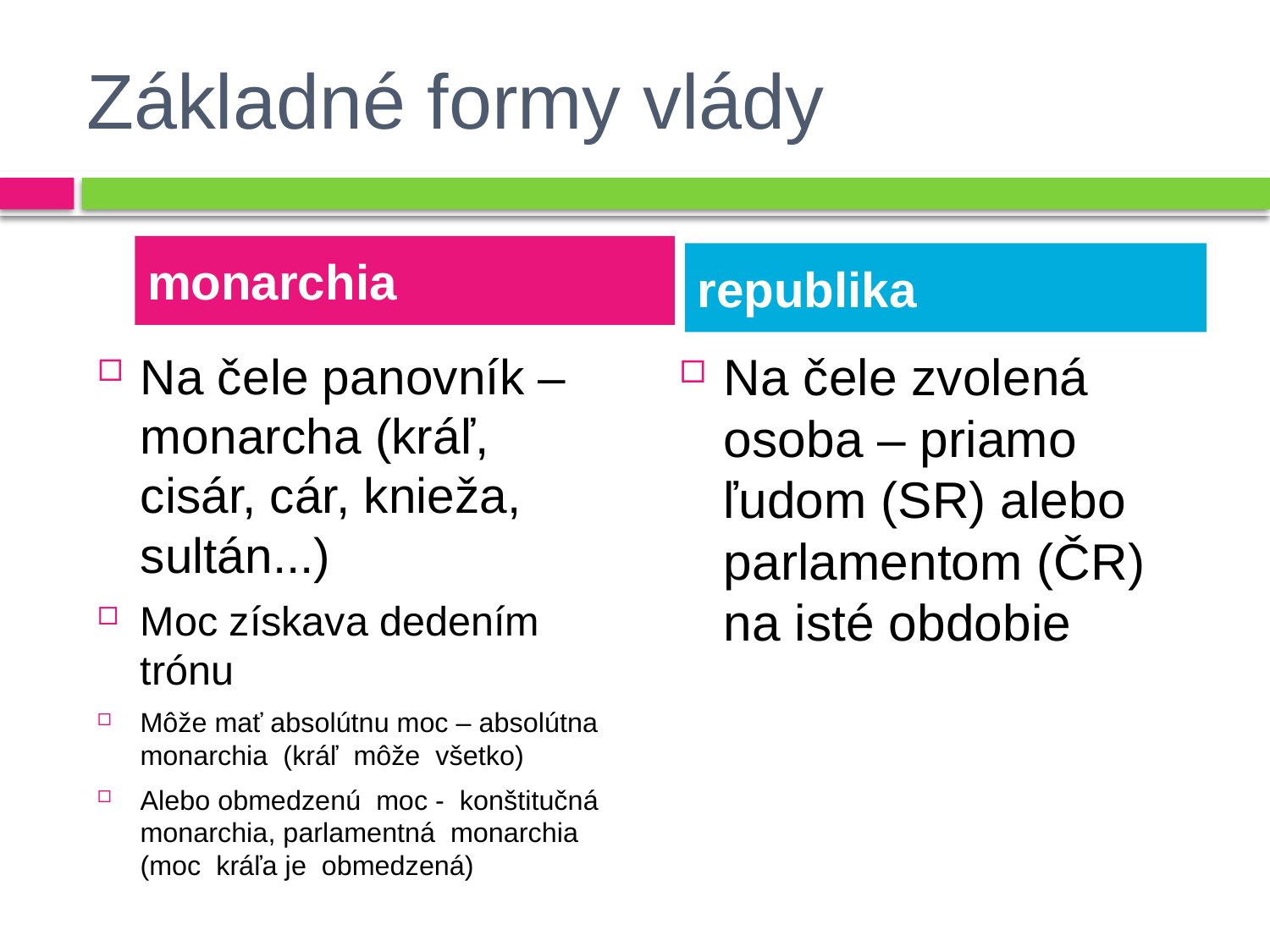

# Základné formy vlády
monarchia
republika
Na čele panovník – monarcha (kráľ, cisár, cár, knieža, sultán...)
Moc získava dedením trónu
Môže mať absolútnu moc – absolútna  monarchia  (kráľ  môže  všetko)
Alebo obmedzenú  moc -  konštitučná  monarchia, parlamentná  monarchia  (moc  kráľa je  obmedzená)

Na čele zvolená osoba – priamo ľudom (SR) alebo parlamentom (ČR) na isté obdobie